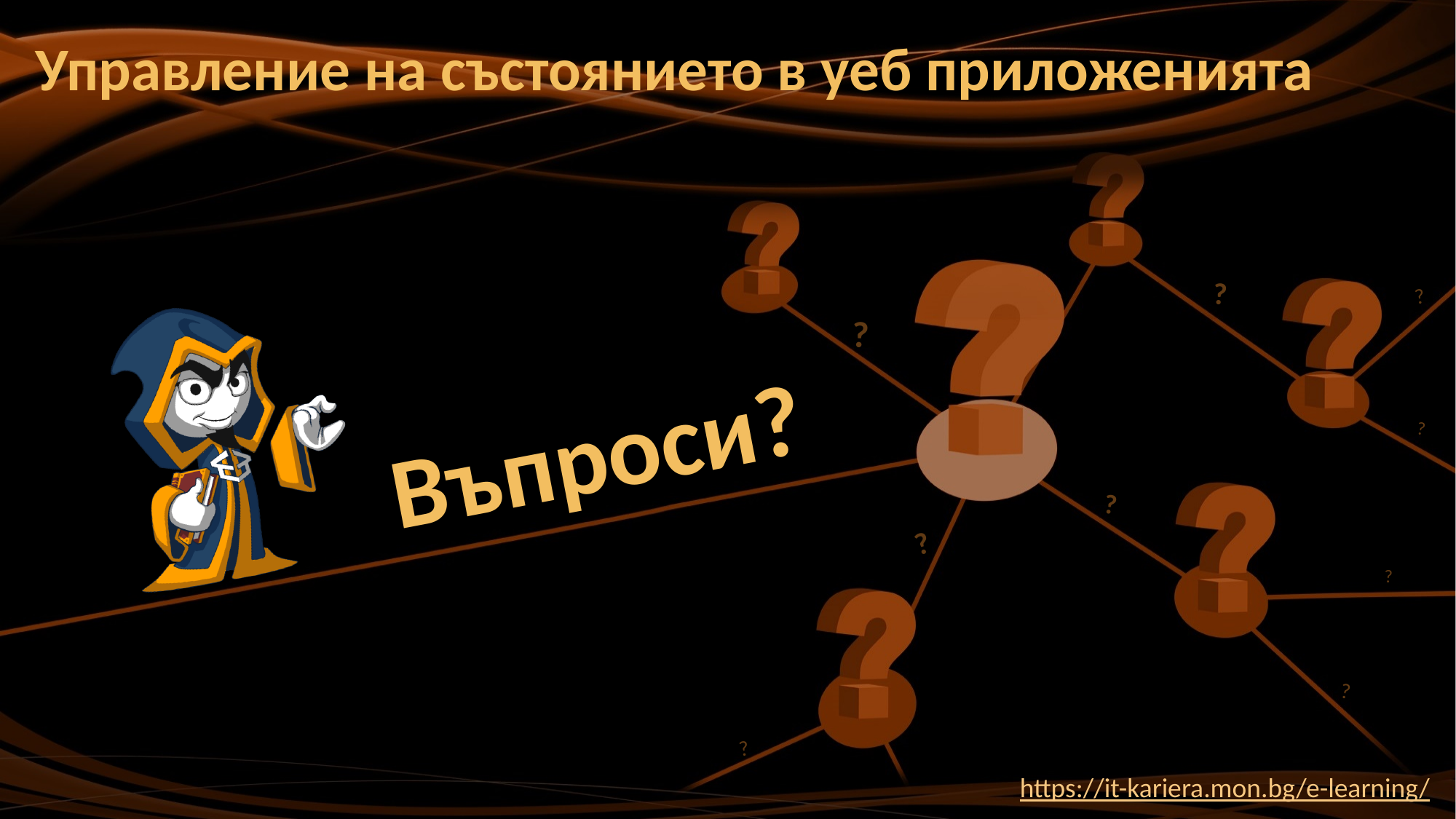

# Управление на състоянието в уеб приложенията
https://it-kariera.mon.bg/e-learning/